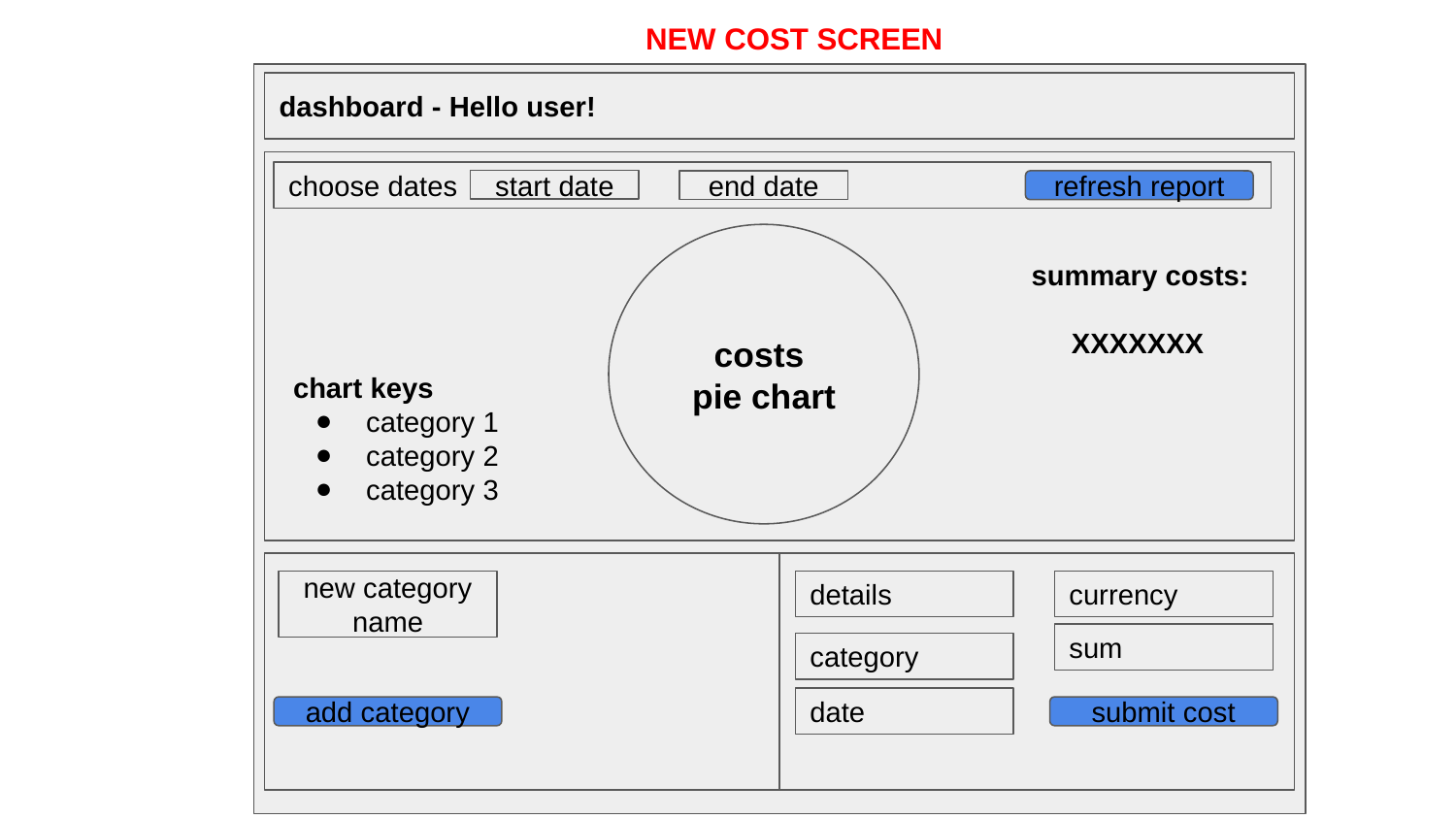

NEW COST SCREEN

dashboard - Hello user!

choose dates
start date
end date
refresh report
costs
pie chart
summary costs:

     XXXXXXX
chart keys
category 1
category 2
category 3

new category name
details
currency
sum
category
date
add category
submit cost